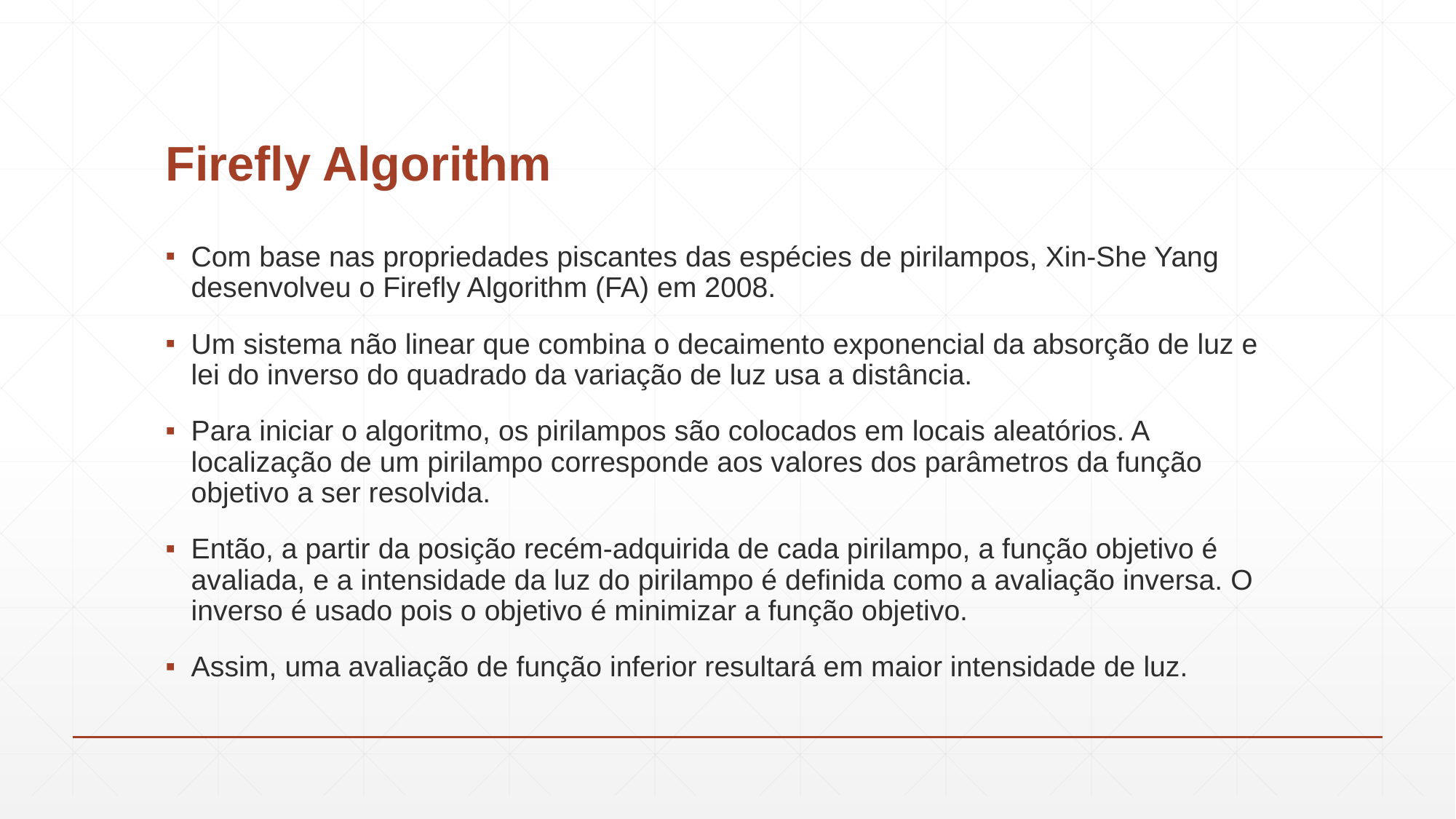

# Firefly Algorithm
Com base nas propriedades piscantes das espécies de pirilampos, Xin-She Yang desenvolveu o Firefly Algorithm (FA) em 2008.
Um sistema não linear que combina o decaimento exponencial da absorção de luz e lei do inverso do quadrado da variação de luz usa a distância.
Para iniciar o algoritmo, os pirilampos são colocados em locais aleatórios. A localização de um pirilampo corresponde aos valores dos parâmetros da função objetivo a ser resolvida.
Então, a partir da posição recém-adquirida de cada pirilampo, a função objetivo é avaliada, e a intensidade da luz do pirilampo é definida como a avaliação inversa. O inverso é usado pois o objetivo é minimizar a função objetivo.
Assim, uma avaliação de função inferior resultará em maior intensidade de luz.